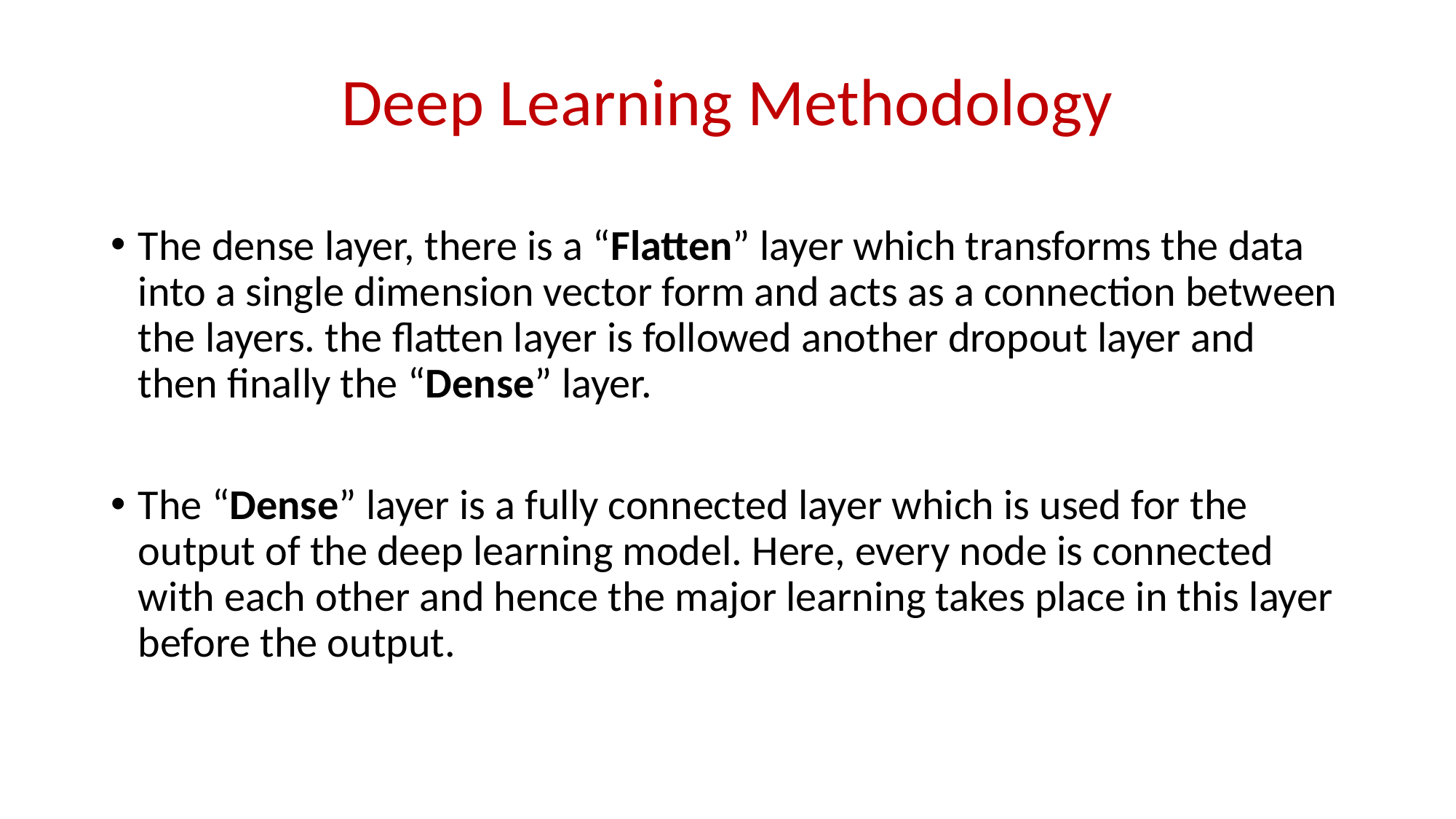

# Deep Learning Methodology
The dense layer, there is a “Flatten” layer which transforms the data into a single dimension vector form and acts as a connection between the layers. the flatten layer is followed another dropout layer and then finally the “Dense” layer.

The “Dense” layer is a fully connected layer which is used for the output of the deep learning model. Here, every node is connected with each other and hence the major learning takes place in this layer before the output.